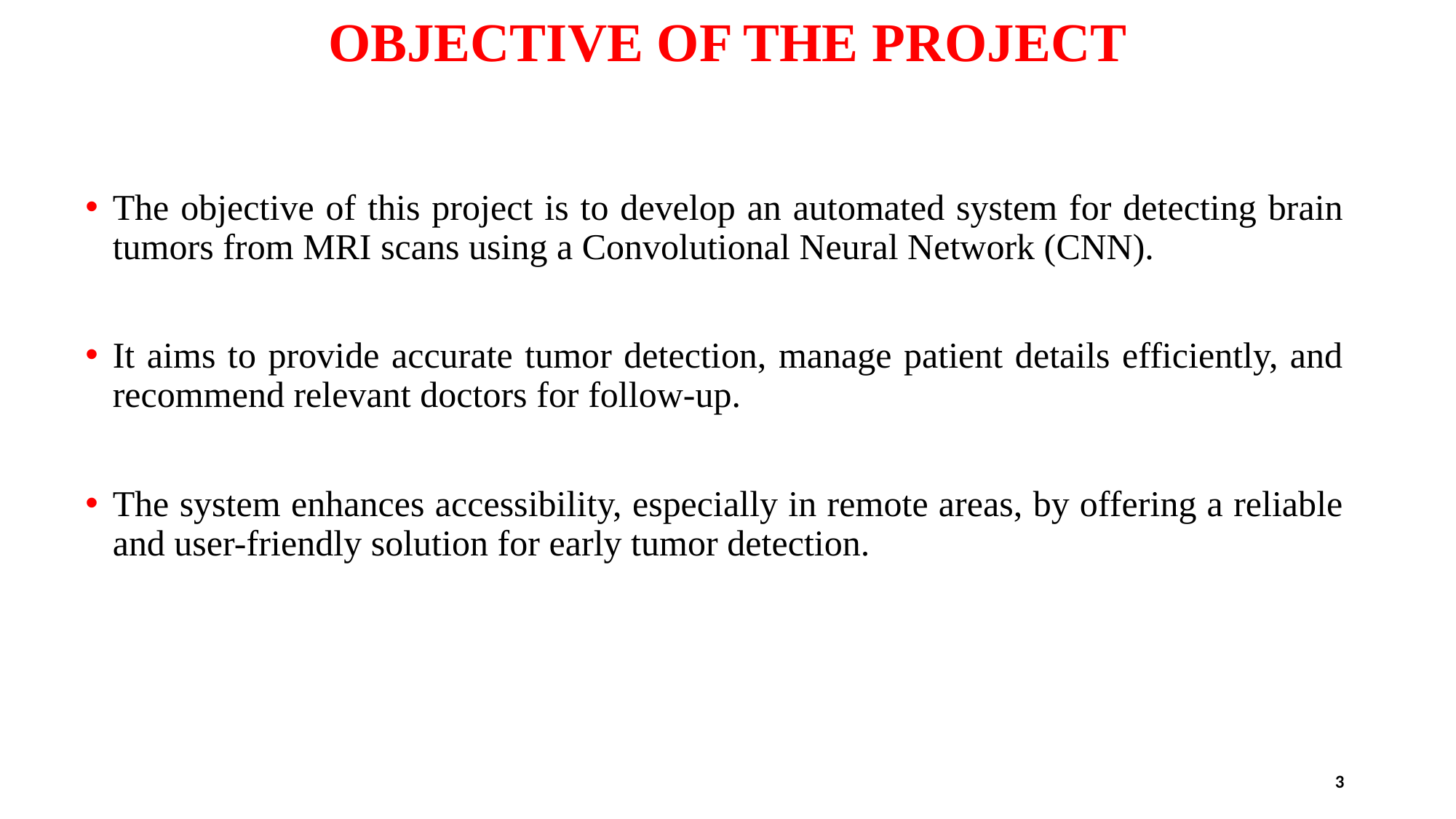

# OBJECTIVE OF THE PROJECT

The objective of this project is to develop an automated system for detecting brain tumors from MRI scans using a Convolutional Neural Network (CNN).

It aims to provide accurate tumor detection, manage patient details efficiently, and recommend relevant doctors for follow-up.

The system enhances accessibility, especially in remote areas, by offering a reliable and user-friendly solution for early tumor detection.
3